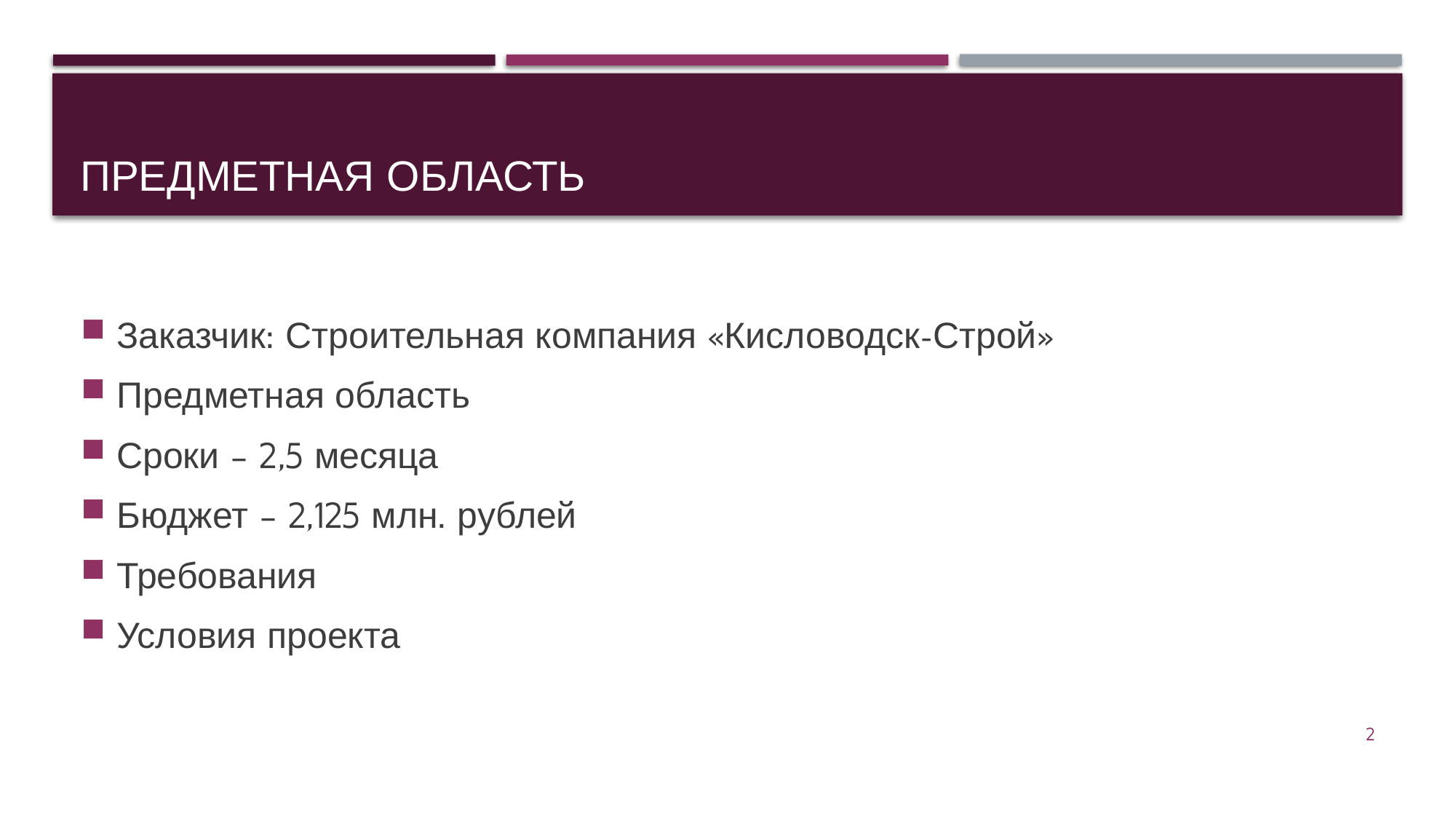

# Предметная область
Заказчик: Строительная компания «Кисловодск-Строй»
Предметная область
Сроки – 2,5 месяца
Бюджет – 2,125 млн. рублей
Требования
Условия проекта
2